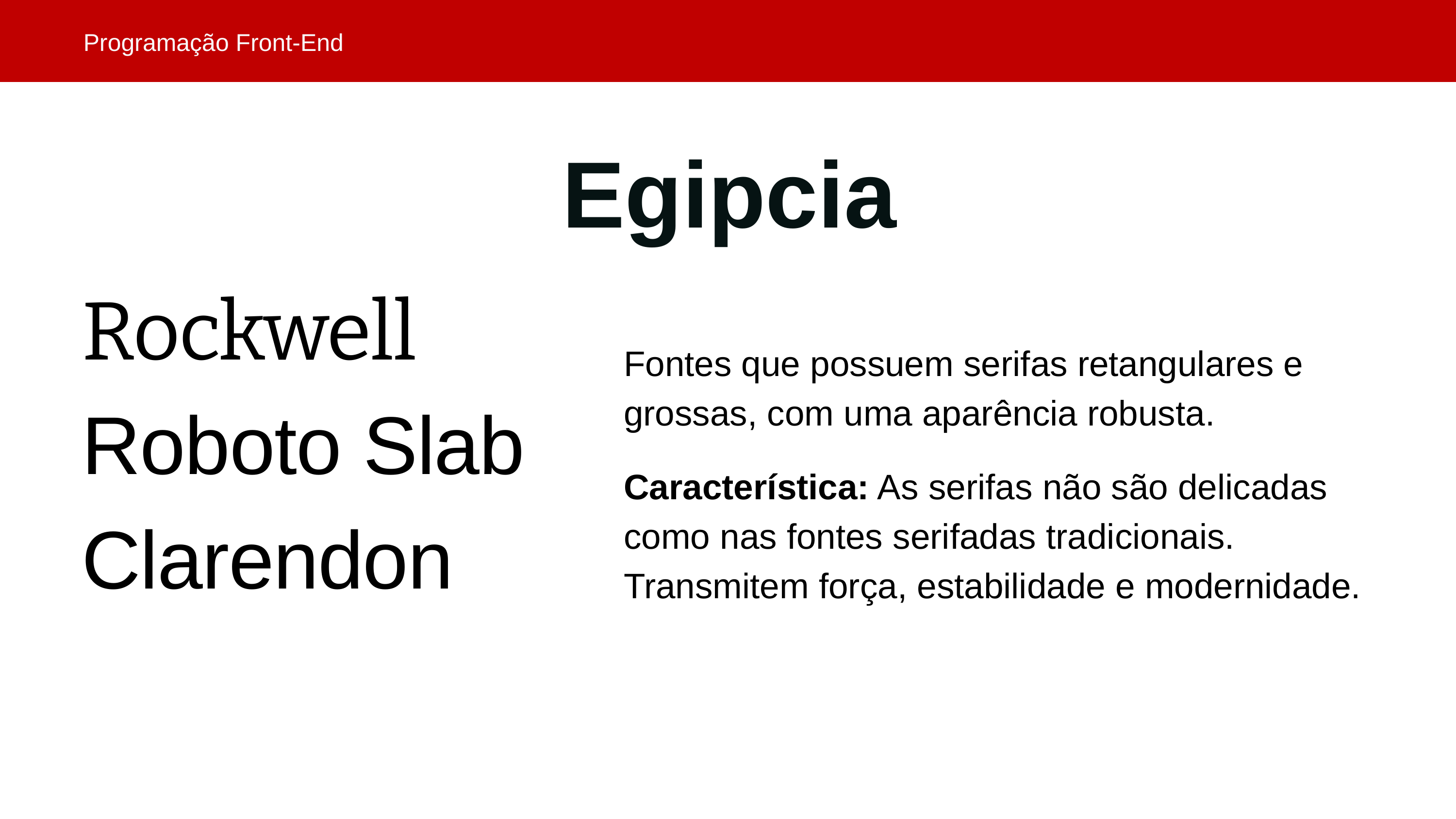

Programação Front-End
Egipcia
Rockwell
Roboto Slab
Clarendon
Fontes que possuem serifas retangulares e grossas, com uma aparência robusta.
Característica: As serifas não são delicadas como nas fontes serifadas tradicionais. Transmitem força, estabilidade e modernidade.